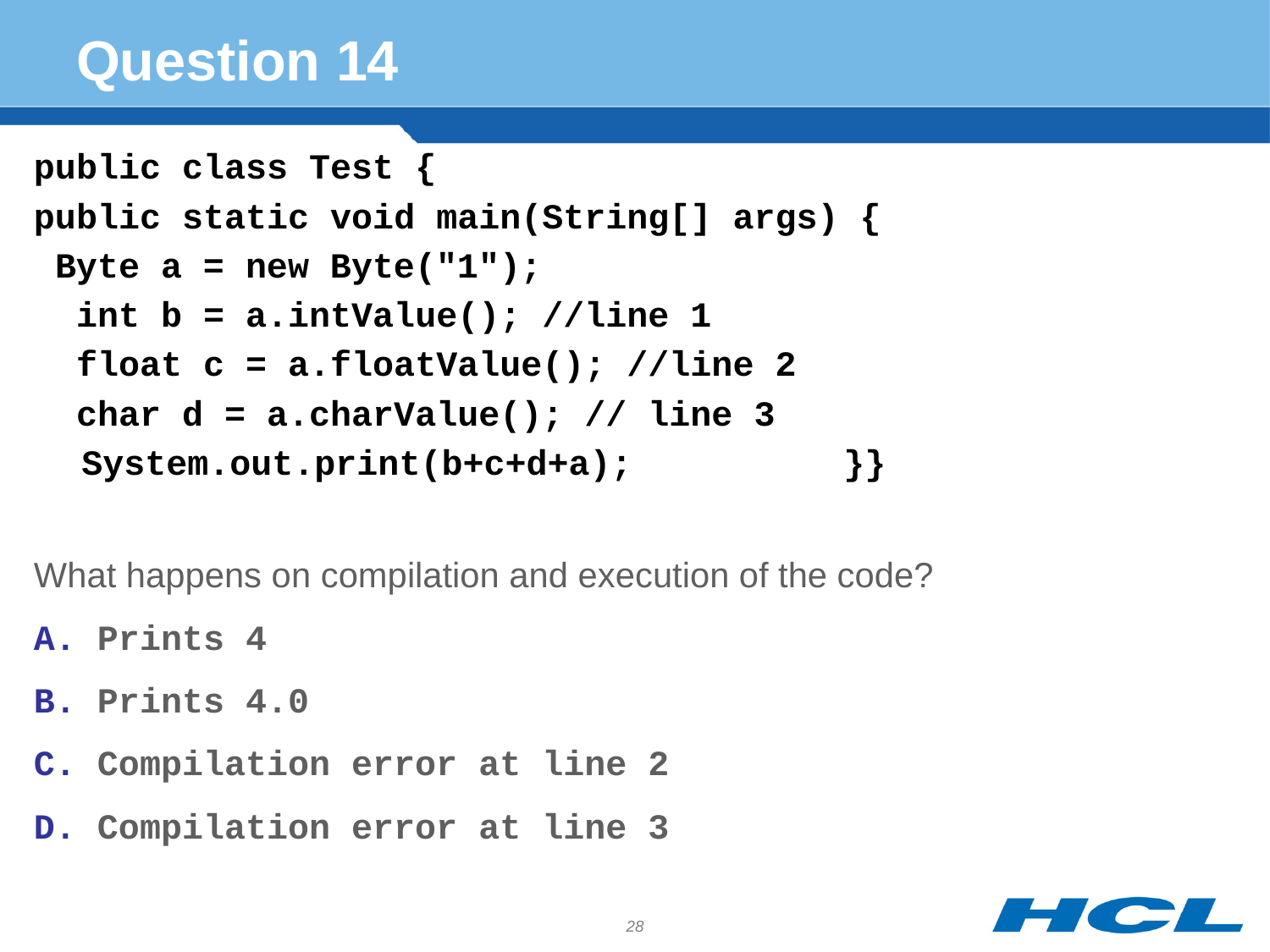

# Question 14
public class Test {
public static void main(String[] args) {
 Byte a = new Byte("1");
  int b = a.intValue(); //line 1
  float c = a.floatValue(); //line 2
  char d = a.charValue(); // line 3
	System.out.print(b+c+d+a); 		}}

What happens on compilation and execution of the code?
Prints 4
Prints 4.0
Compilation error at line 2
Compilation error at line 3
28